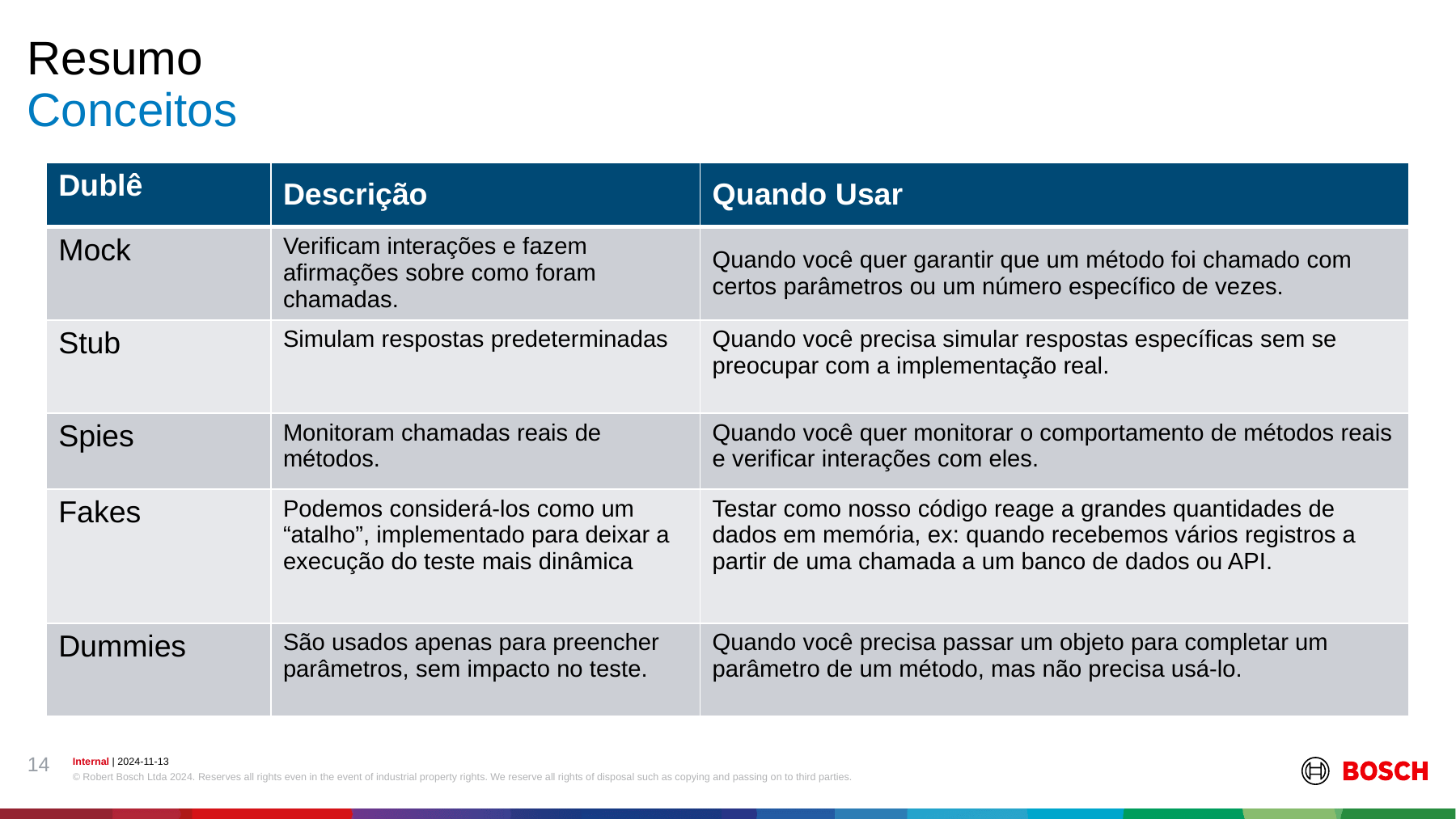

Resumo
# Conceitos
| Dublê | Descrição | Quando Usar |
| --- | --- | --- |
| Mock | Verificam interações e fazem afirmações sobre como foram chamadas. | Quando você quer garantir que um método foi chamado com certos parâmetros ou um número específico de vezes. |
| Stub | Simulam respostas predeterminadas | Quando você precisa simular respostas específicas sem se preocupar com a implementação real. |
| Spies | Monitoram chamadas reais de métodos. | Quando você quer monitorar o comportamento de métodos reais e verificar interações com eles. |
| Fakes | Podemos considerá-los como um “atalho”, implementado para deixar a execução do teste mais dinâmica | Testar como nosso código reage a grandes quantidades de dados em memória, ex: quando recebemos vários registros a partir de uma chamada a um banco de dados ou API. |
| Dummies | São usados apenas para preencher parâmetros, sem impacto no teste. | Quando você precisa passar um objeto para completar um parâmetro de um método, mas não precisa usá-lo. |
14